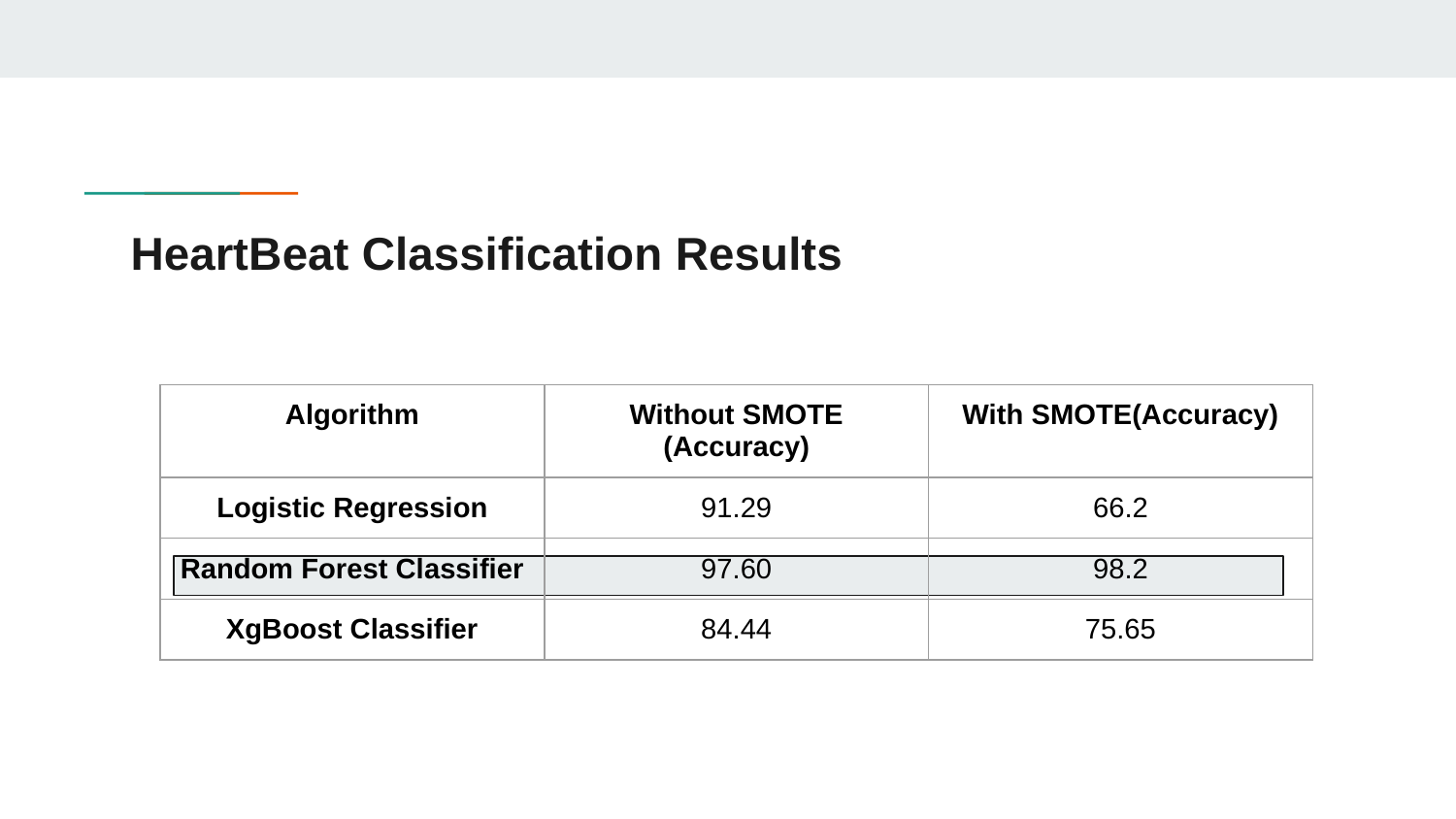

# HeartBeat Classification Results
| Algorithm | Without SMOTE (Accuracy) | With SMOTE(Accuracy) |
| --- | --- | --- |
| Logistic Regression | 91.29 | 66.2 |
| Random Forest Classifier | 97.60 | 98.2 |
| XgBoost Classifier | 84.44 | 75.65 |